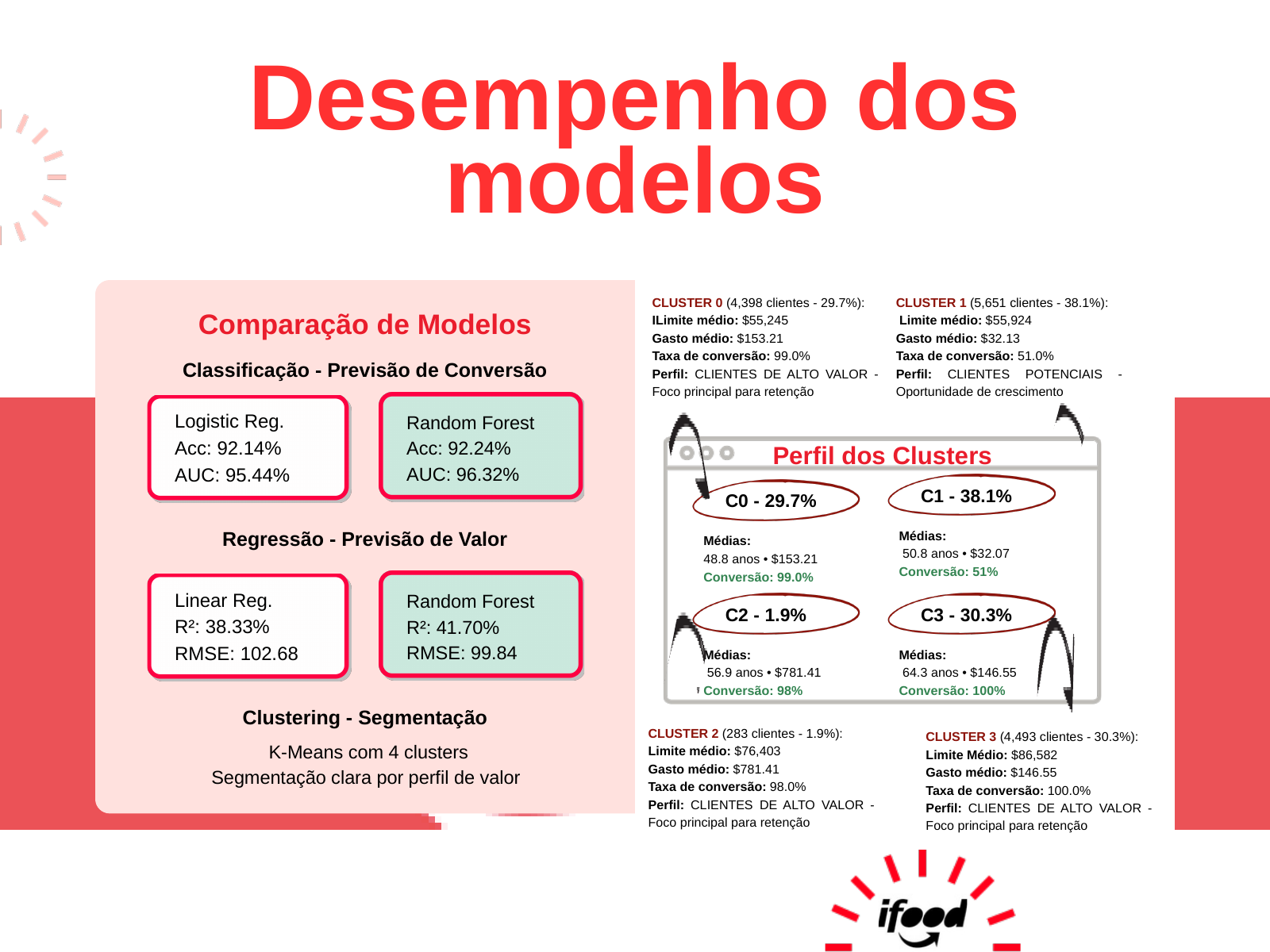

Desempenho dos modelos

CLUSTER 0 (4,398 clientes - 29.7%):
ILimite médio: $55,245
Gasto médio: $153.21
Taxa de conversão: 99.0%
Perfil: CLIENTES DE ALTO VALOR - Foco principal para retenção

CLUSTER 1 (5,651 clientes - 38.1%):
 Limite médio: $55,924
Gasto médio: $32.13
Taxa de conversão: 51.0%
Perfil: CLIENTES POTENCIAIS - Oportunidade de crescimento

Comparação de Modelos
Classificação - Previsão de Conversão

Logistic Reg.
Acc: 92.14%
AUC: 95.44%

Random Forest
Acc: 92.24%
AUC: 96.32%

Perfil dos Clusters

C1 - 38.1%
Médias:
 50.8 anos • $32.07
Conversão: 51%

C0 - 29.7%
Médias:
48.8 anos • $153.21
Conversão: 99.0%

Regressão - Previsão de Valor

Linear Reg.
R²: 38.33%
RMSE: 102.68

Random Forest
R²: 41.70%
RMSE: 99.84

C2 - 1.9%
Médias:
 56.9 anos • $781.41
Conversão: 98%

C3 - 30.3%
Médias:
 64.3 anos • $146.55
Conversão: 100%

Clustering - Segmentação
CLUSTER 2 (283 clientes - 1.9%):
Limite médio: $76,403
Gasto médio: $781.41
Taxa de conversão: 98.0%
Perfil: CLIENTES DE ALTO VALOR - Foco principal para retenção

CLUSTER 3 (4,493 clientes - 30.3%):
Limite Médio: $86,582
Gasto médio: $146.55
Taxa de conversão: 100.0%
Perfil: CLIENTES DE ALTO VALOR - Foco principal para retenção

K-Means com 4 clusters
Segmentação clara por perfil de valor